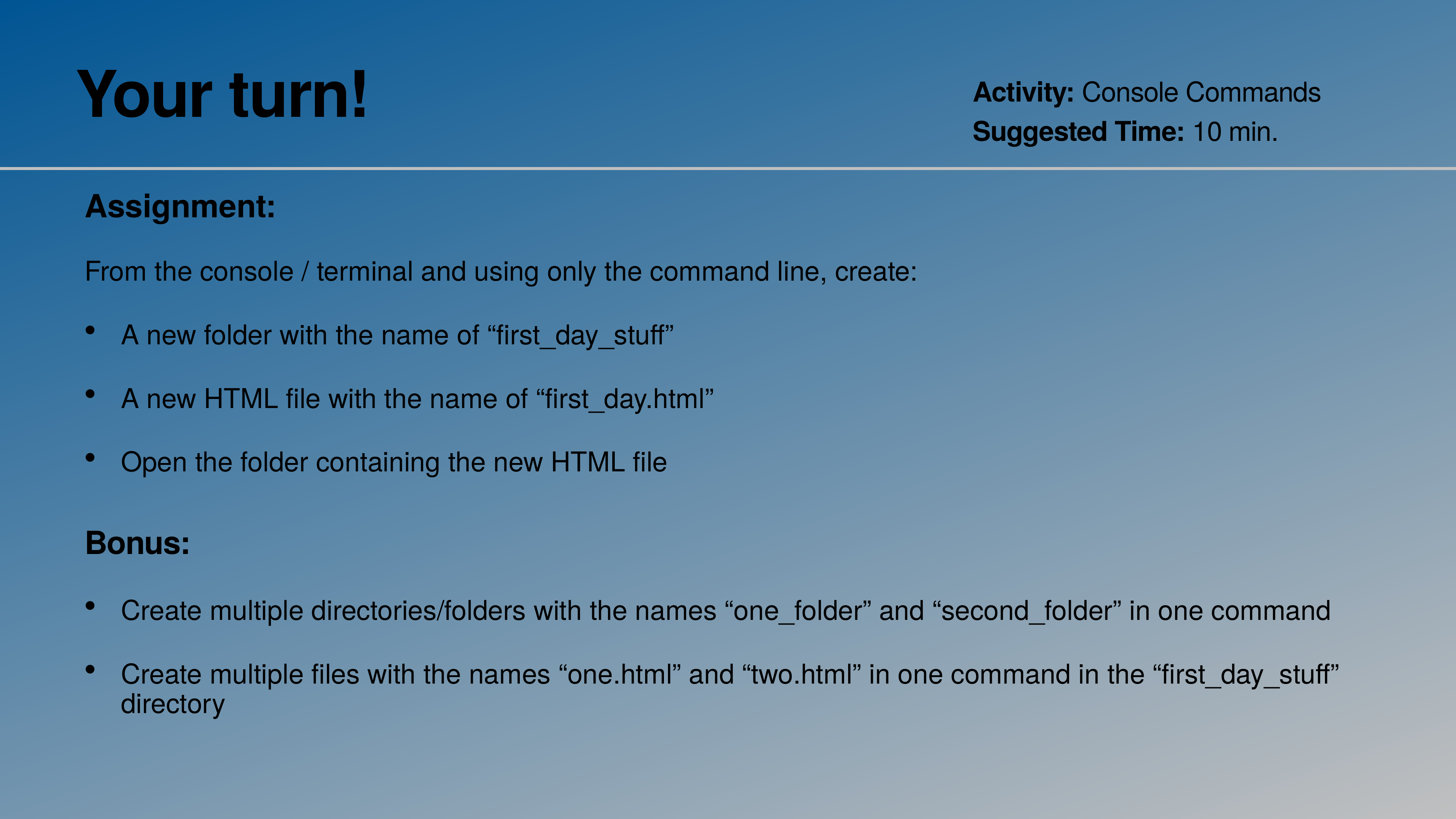

# Your turn!
Activity: Console Commands
Suggested Time: 10 min.
Assignment:
From the console / terminal and using only the command line, create:
A new folder with the name of “first_day_stuff”
A new HTML file with the name of “first_day.html”
Open the folder containing the new HTML file
Bonus:
Create multiple directories/folders with the names “one_folder” and “second_folder” in one command
Create multiple files with the names “one.html” and “two.html” in one command in the “first_day_stuff” directory